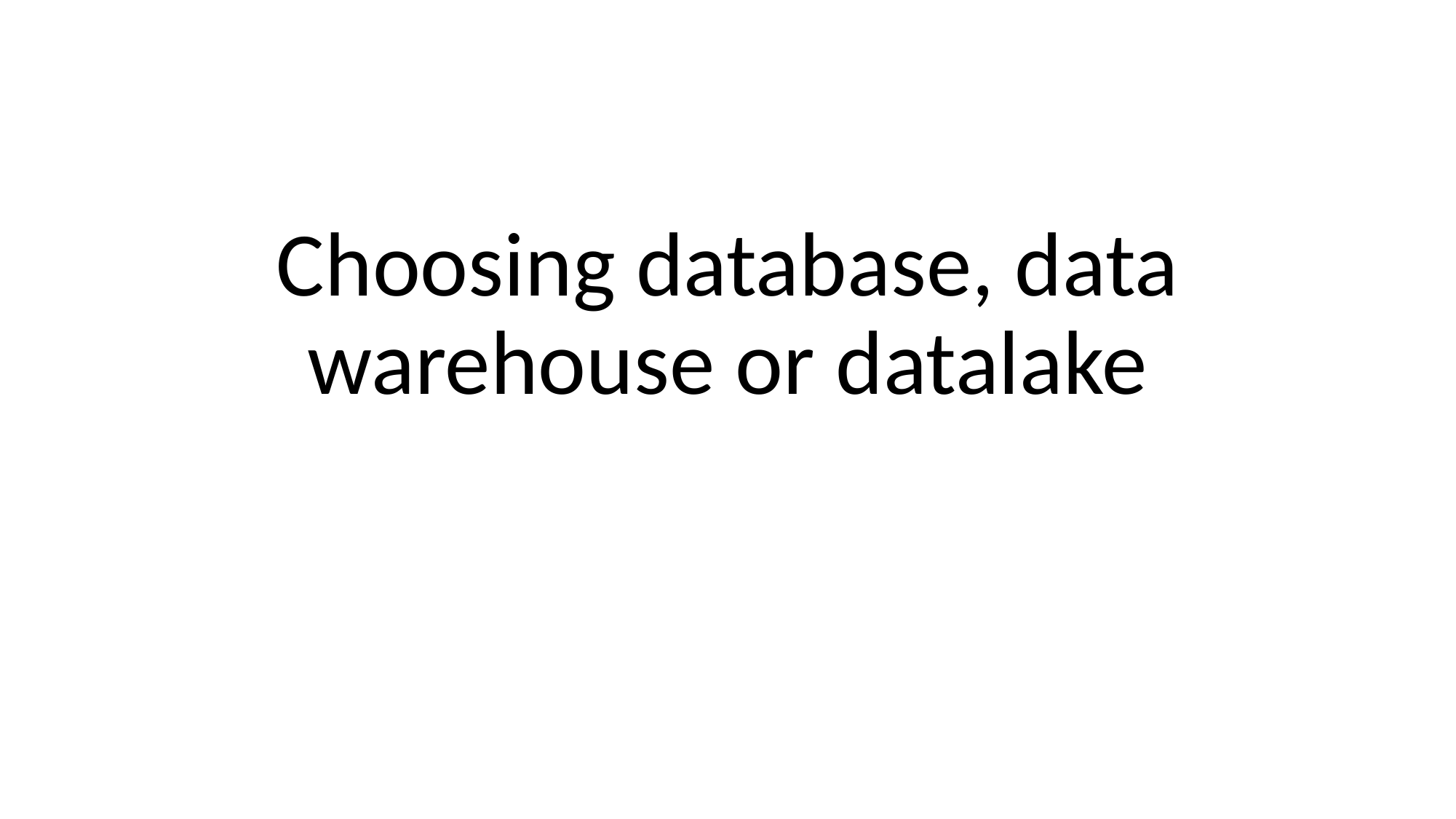

# Choosing database, data warehouse or datalake